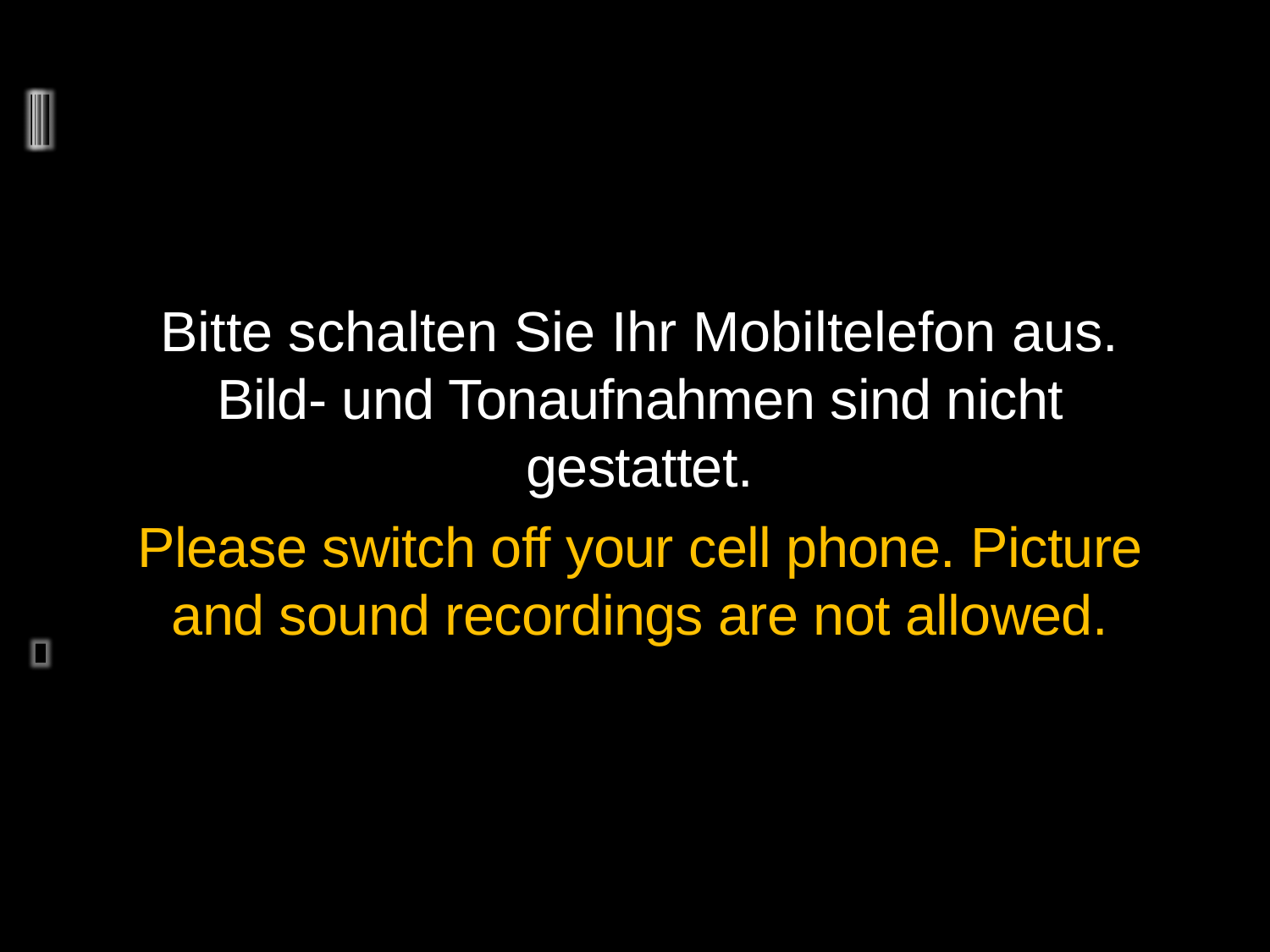

Bitte schalten Sie Ihr Mobiltelefon aus. Bild- und Tonaufnahmen sind nicht gestattet.
Please switch off your cell phone. Picture and sound recordings are not allowed.

	2